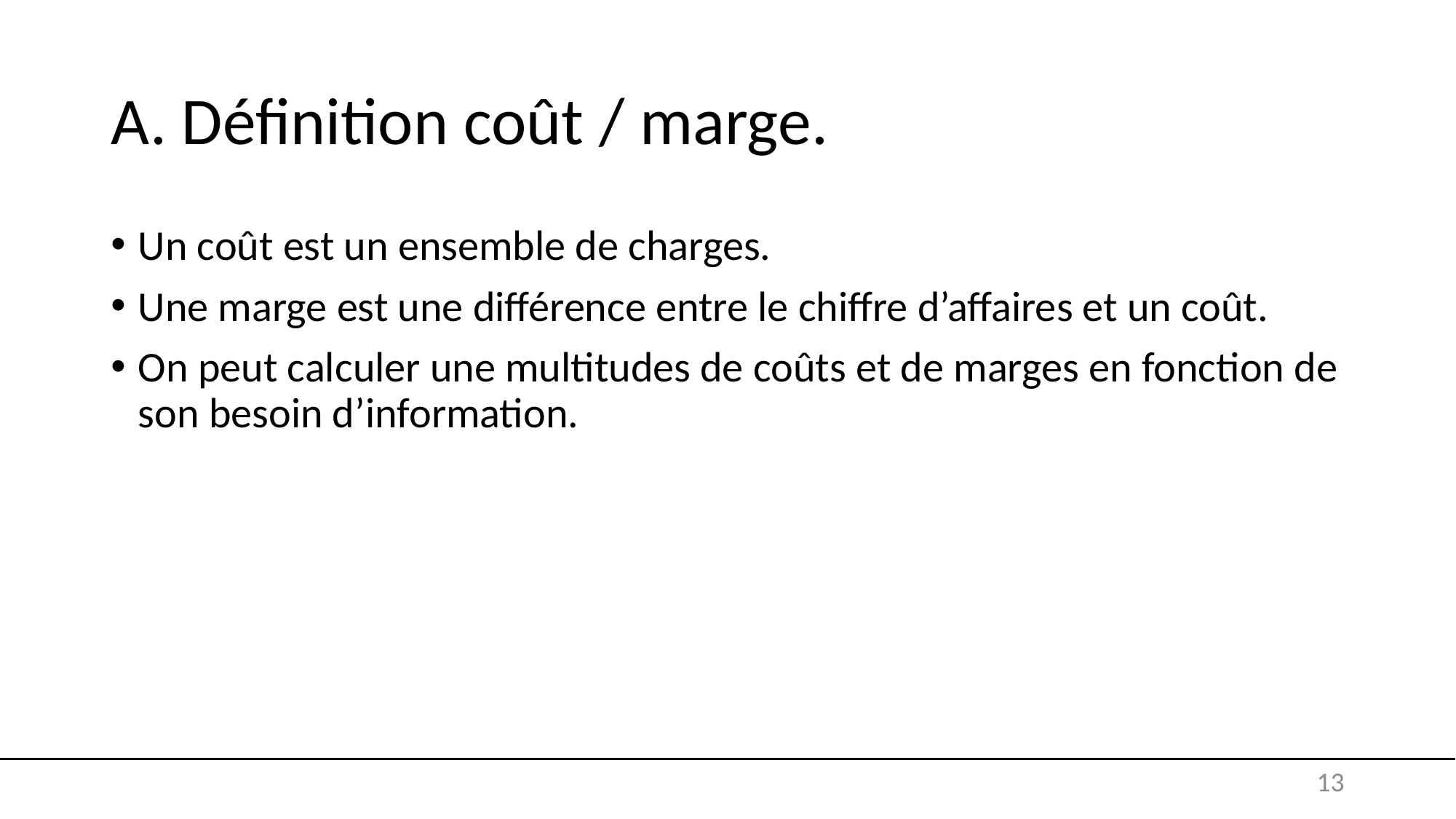

# A. Définition coût / marge.
Un coût est un ensemble de charges.
Une marge est une différence entre le chiffre d’affaires et un coût.
On peut calculer une multitudes de coûts et de marges en fonction de son besoin d’information.
13
III. Typologie des couts et marges